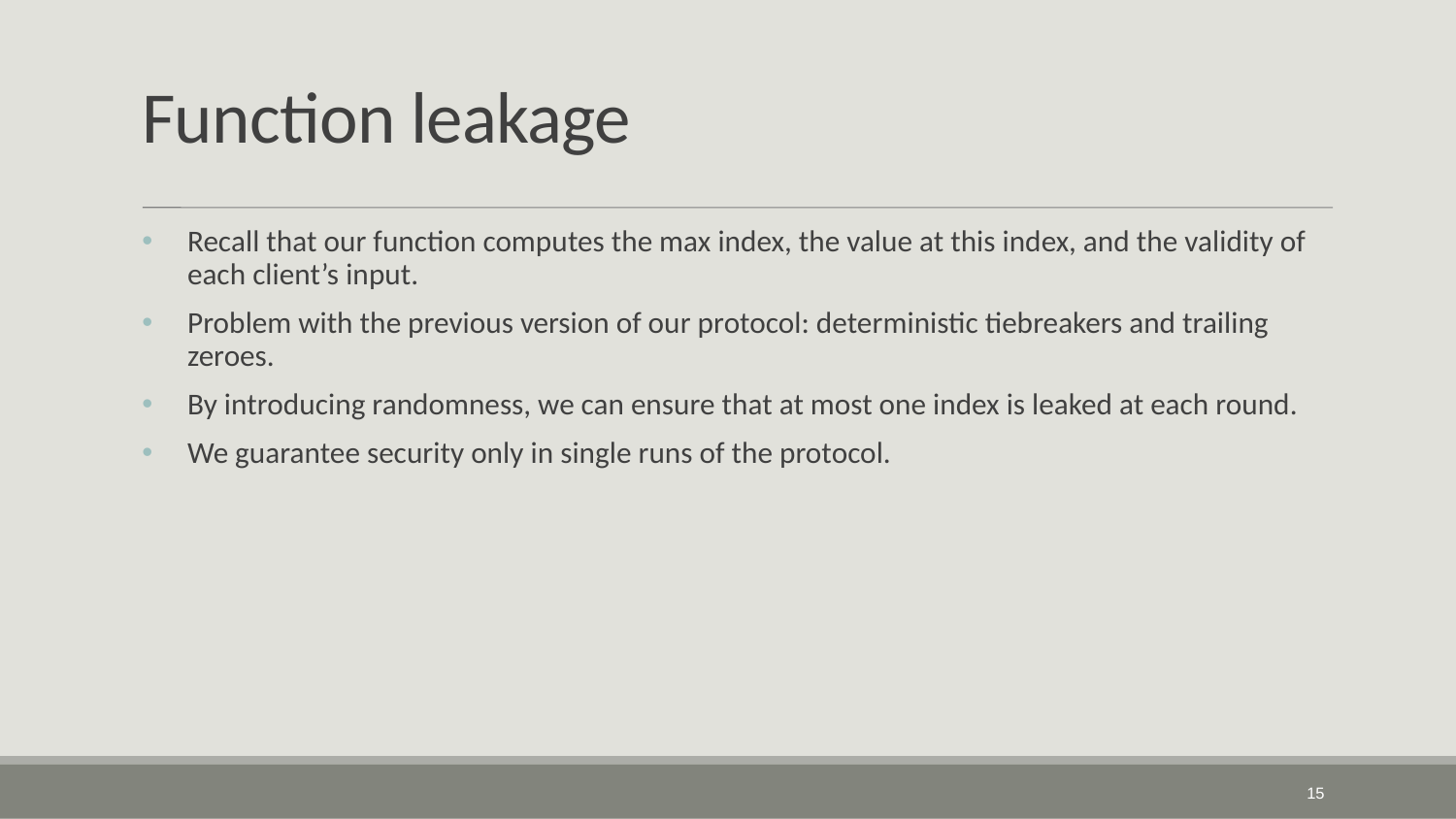

# Function leakage
Recall that our function computes the max index, the value at this index, and the validity of each client’s input.
Problem with the previous version of our protocol: deterministic tiebreakers and trailing zeroes.
By introducing randomness, we can ensure that at most one index is leaked at each round.
We guarantee security only in single runs of the protocol.

15